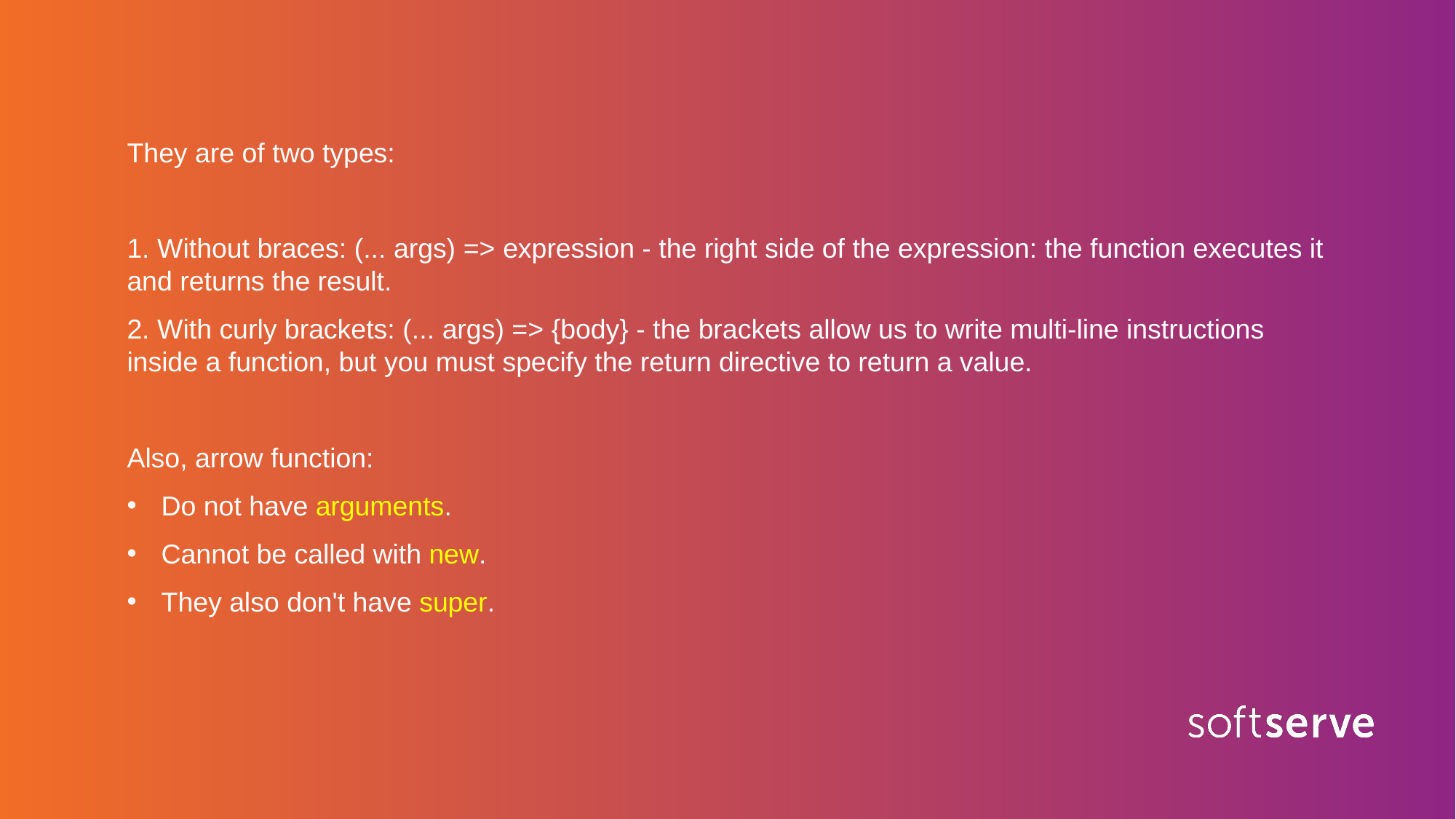

They are of two types:

1. Without braces: (... args) => expression - the right side of the expression: the function executes it and returns the result.
2. With curly brackets: (... args) => {body} - the brackets allow us to write multi-line instructions inside a function, but you must specify the return directive to return a value.

Also, arrow function:
Do not have arguments.
Cannot be called with new.
They also don't have super.